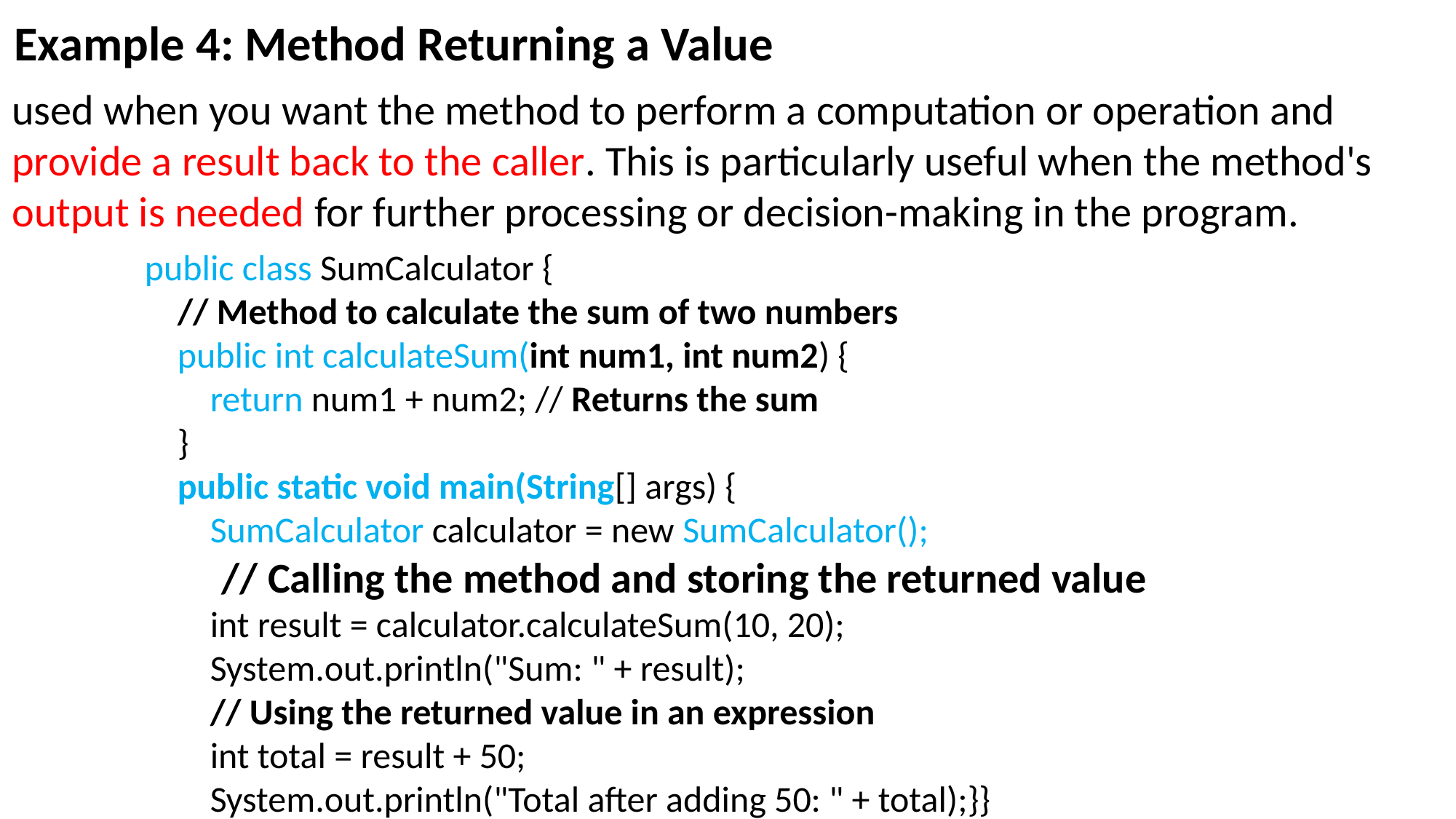

Example 4: Method Returning a Value
used when you want the method to perform a computation or operation and provide a result back to the caller. This is particularly useful when the method's output is needed for further processing or decision-making in the program.
public class SumCalculator {
    // Method to calculate the sum of two numbers
    public int calculateSum(int num1, int num2) {
        return num1 + num2; // Returns the sum
    }
    public static void main(String[] args) {
        SumCalculator calculator = new SumCalculator();
        // Calling the method and storing the returned value
        int result = calculator.calculateSum(10, 20);
        System.out.println("Sum: " + result);
        // Using the returned value in an expression
        int total = result + 50;
        System.out.println("Total after adding 50: " + total);}}